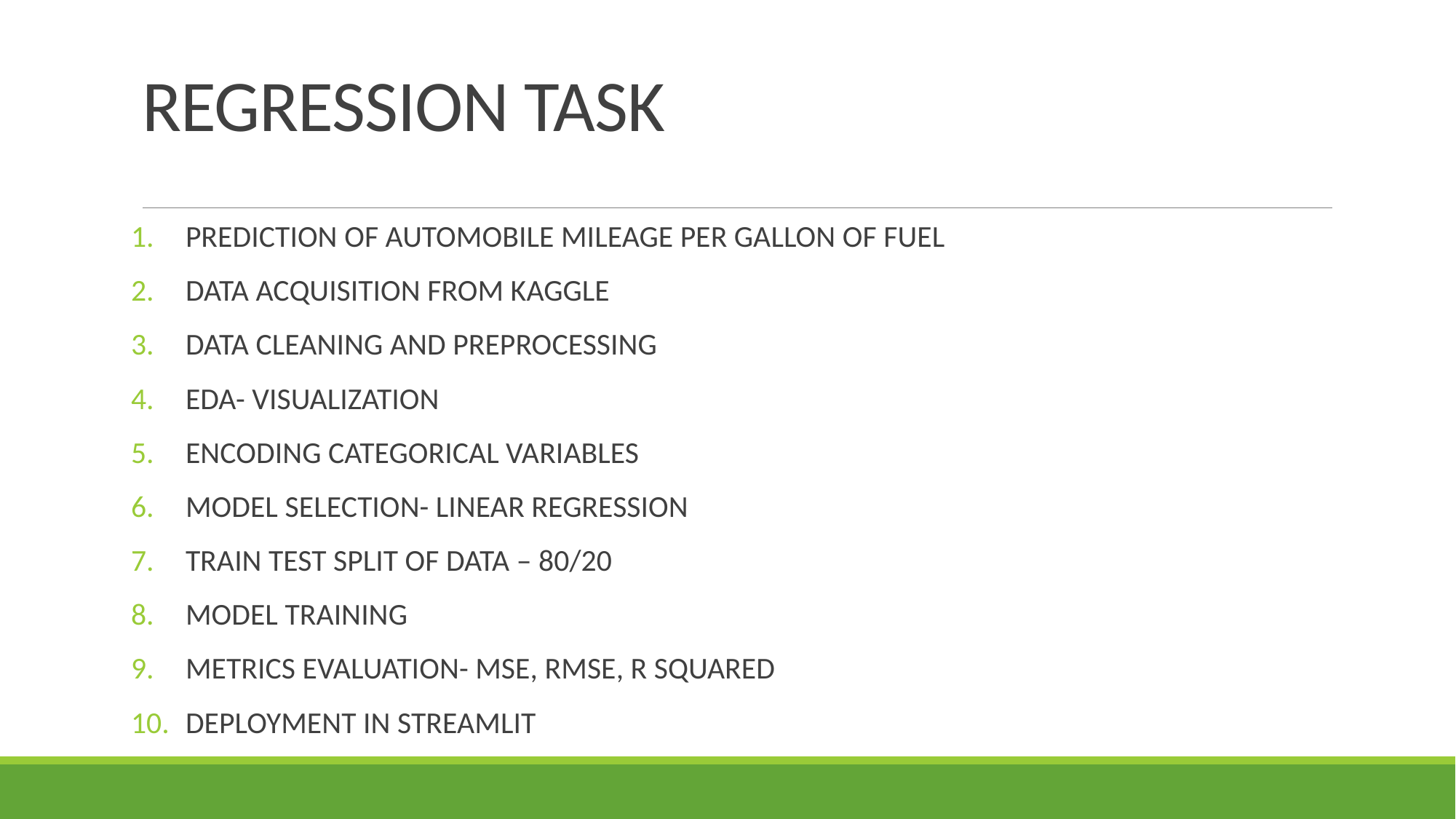

# REGRESSION TASK
PREDICTION OF AUTOMOBILE MILEAGE PER GALLON OF FUEL
DATA ACQUISITION FROM KAGGLE
DATA CLEANING AND PREPROCESSING
EDA- VISUALIZATION
ENCODING CATEGORICAL VARIABLES
MODEL SELECTION- LINEAR REGRESSION
TRAIN TEST SPLIT OF DATA – 80/20
MODEL TRAINING
METRICS EVALUATION- MSE, RMSE, R SQUARED
DEPLOYMENT IN STREAMLIT